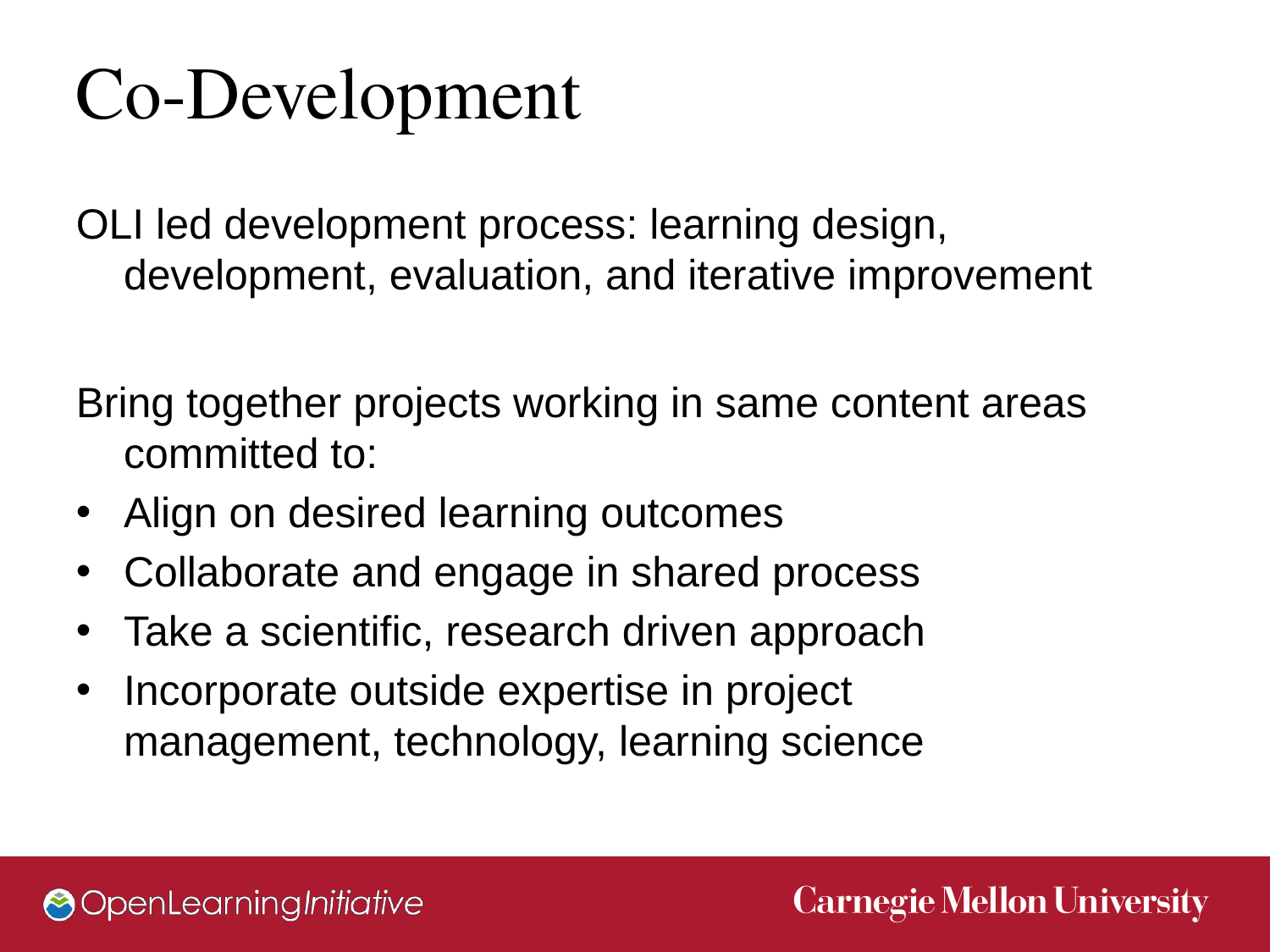

# Co-Development
OLI led development process: learning design, development, evaluation, and iterative improvement

Bring together projects working in same content areas committed to:
Align on desired learning outcomes
Collaborate and engage in shared process
Take a scientific, research driven approach
Incorporate outside expertise in project
management, technology, learning science